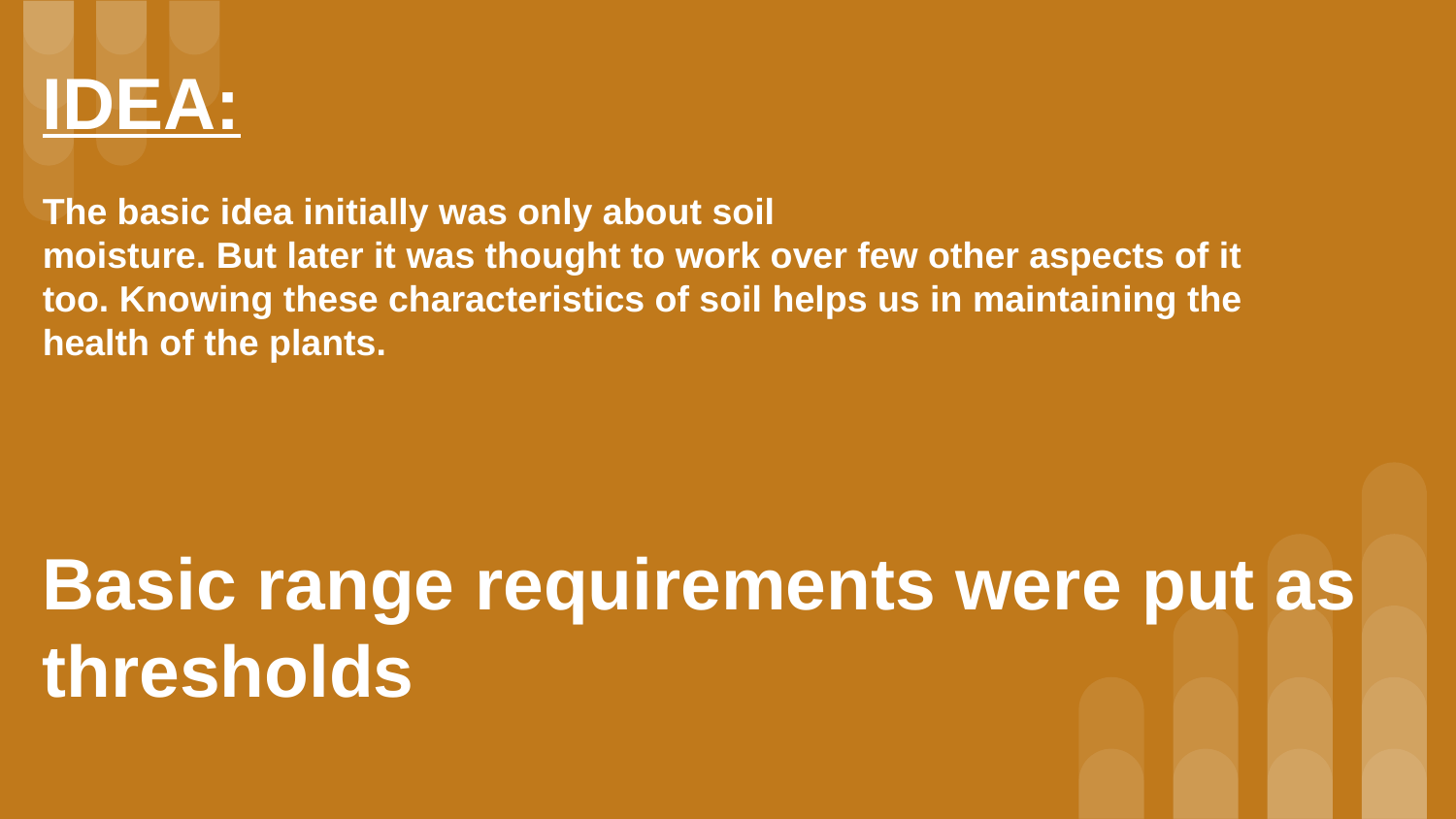

# IDEA:

The basic idea initially was only about soil
moisture. But later it was thought to work over few other aspects of it
too. Knowing these characteristics of soil helps us in maintaining the
health of the plants.

Basic range requirements were put as thresholds